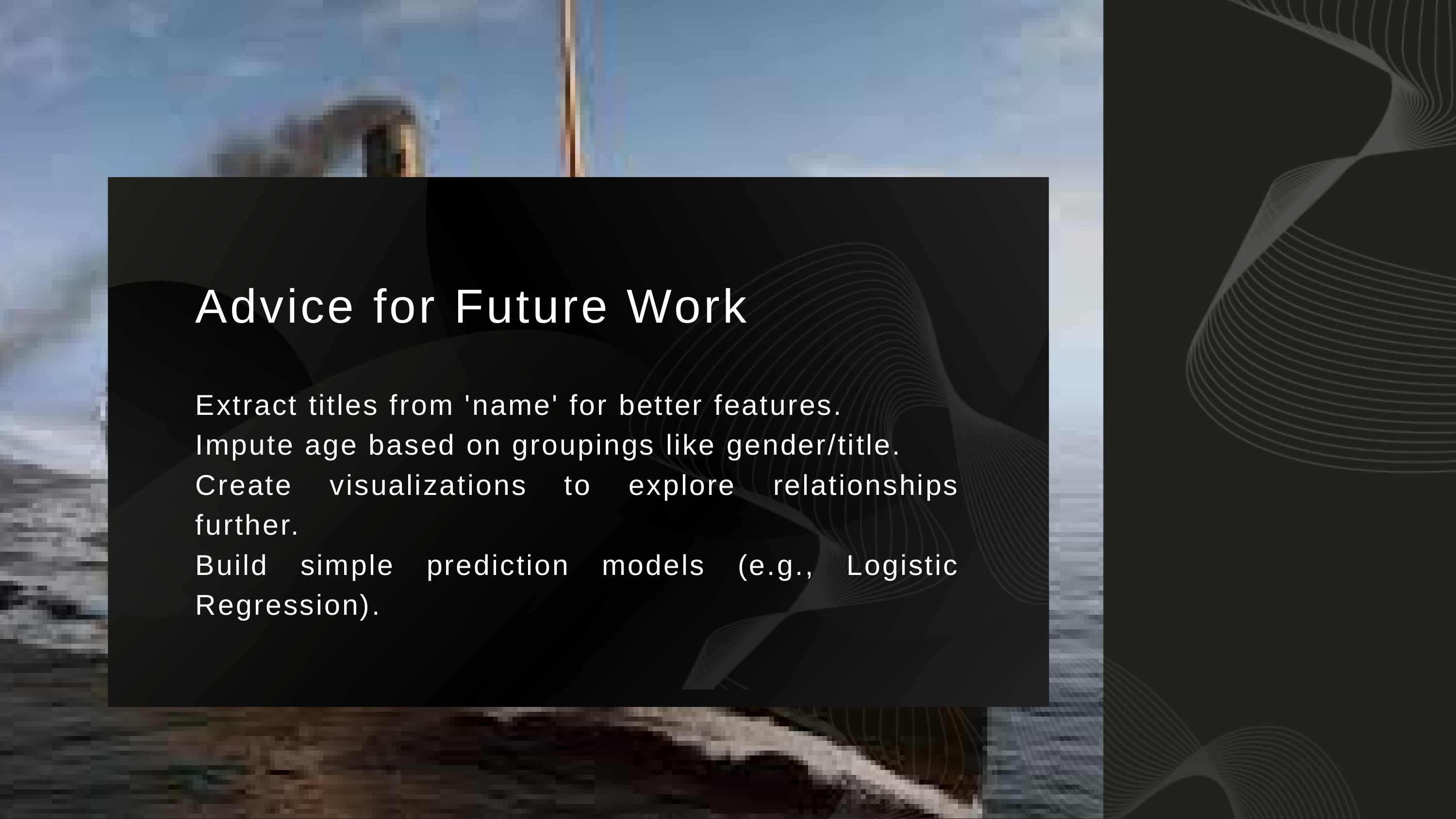

Advice for Future Work
Extract titles from 'name' for better features.
Impute age based on groupings like gender/title.
Create visualizations to explore relationships further.
Build simple prediction models (e.g., Logistic Regression).